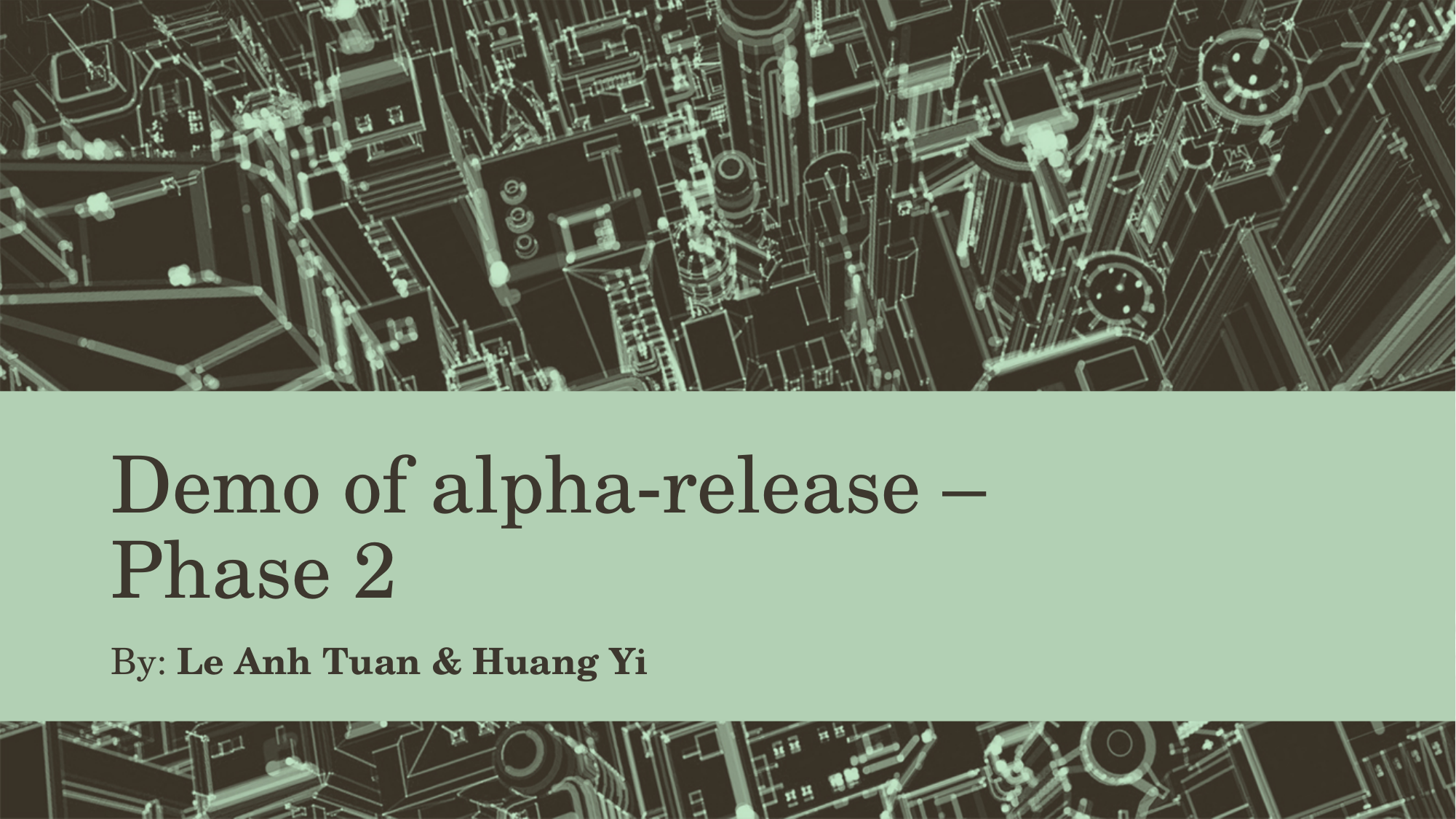

# Demo of alpha-release – Phase 2
By: Le Anh Tuan & Huang Yi